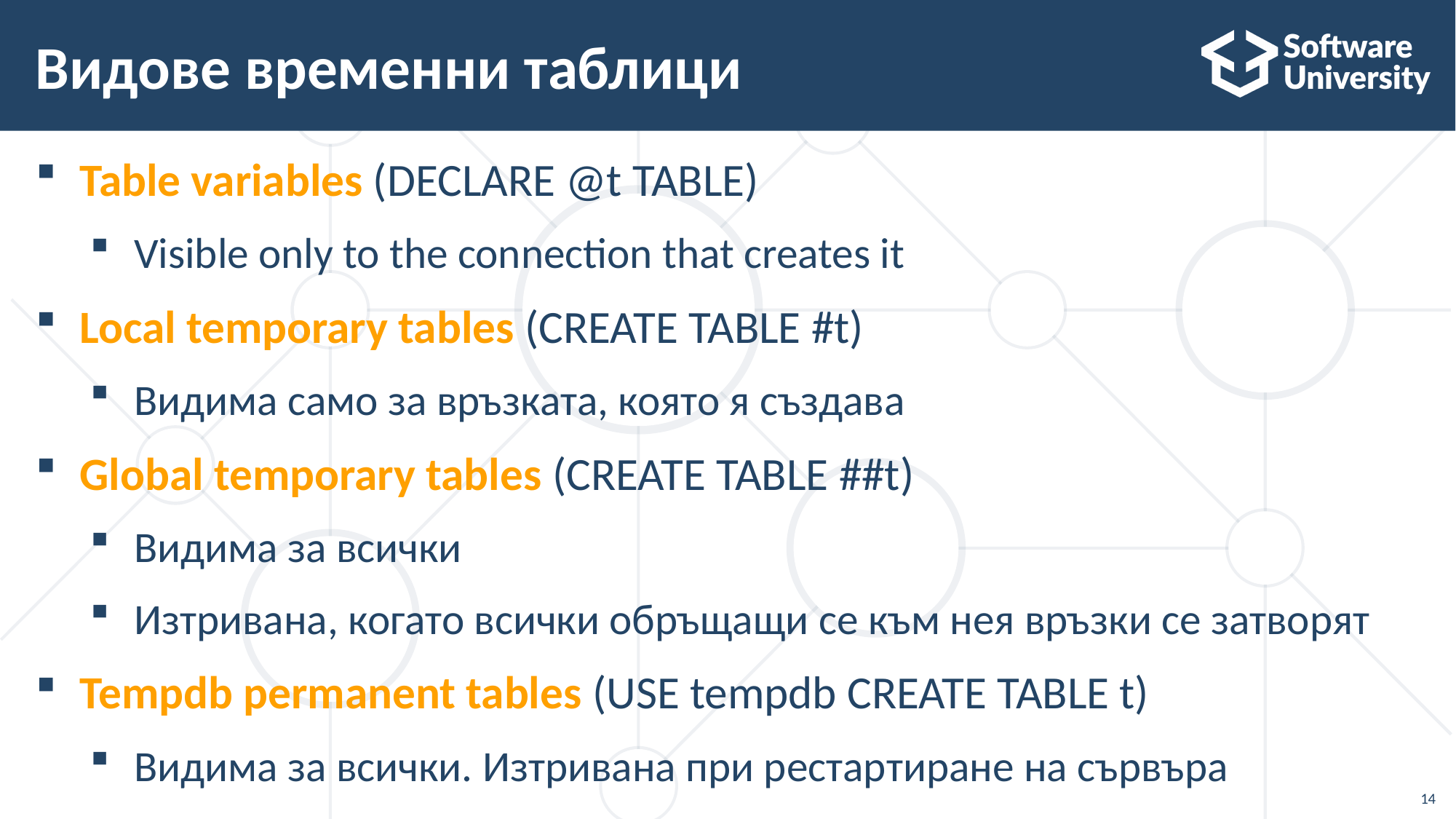

# Видове временни таблици
Table variables (DECLARE @t TABLE)
Visible only to the connection that creates it
Local temporary tables (CREATE TABLE #t)
Видима само за връзката, която я създава
Global temporary tables (CREATE TABLE ##t)
Видима за всички
Изтривана, когато всички обръщащи се към нея връзки се затворят
Tempdb permanent tables (USE tempdb CREATE TABLE t)
Видима за всички. Изтривана при рестартиране на сървъра
14